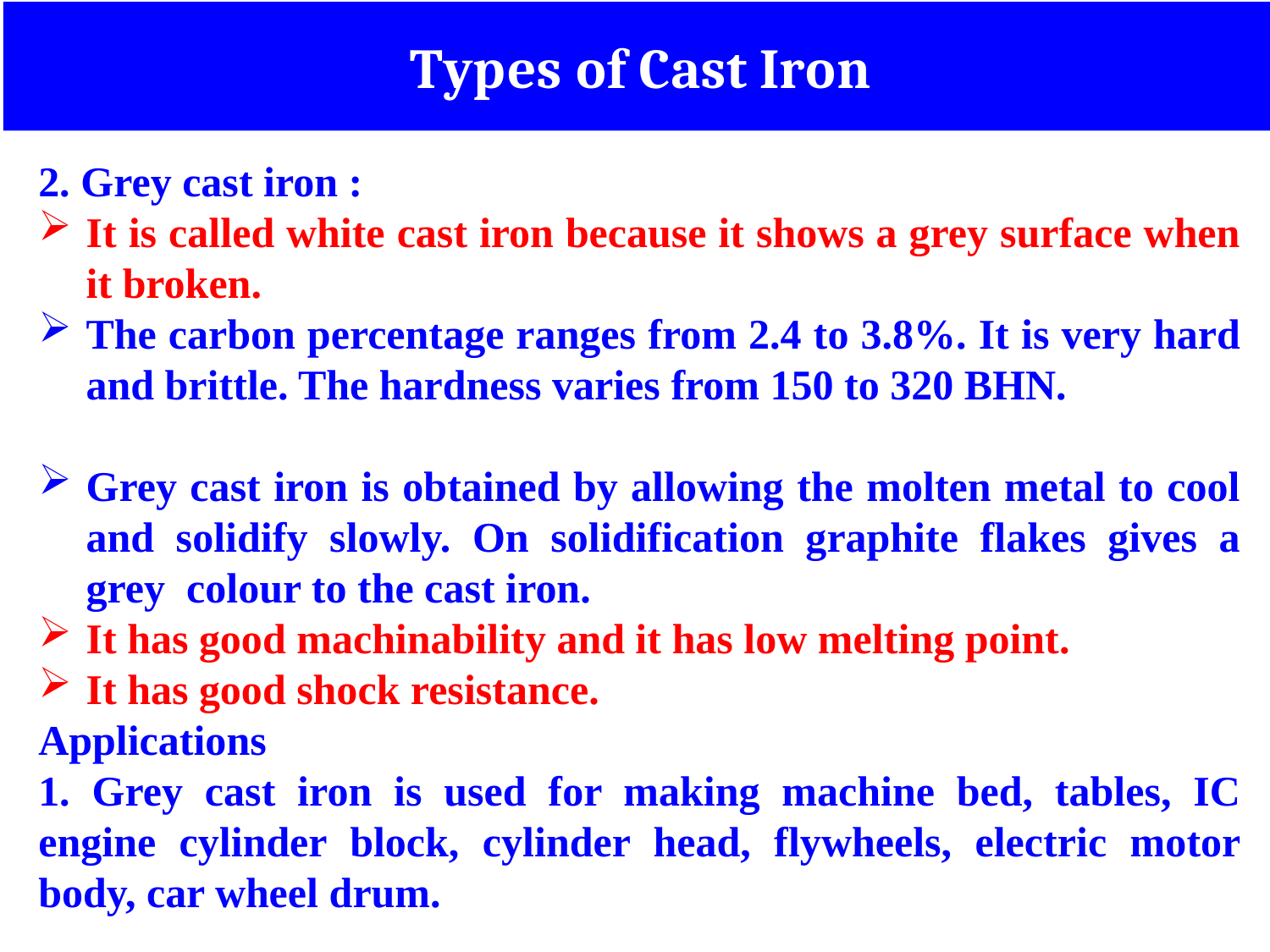

Types of Cast Iron
2. Grey cast iron :
It is called white cast iron because it shows a grey surface when it broken.
The carbon percentage ranges from 2.4 to 3.8%. It is very hard and brittle. The hardness varies from 150 to 320 BHN.

Grey cast iron is obtained by allowing the molten metal to cool and solidify slowly. On solidification graphite flakes gives a grey  colour to the cast iron.
It has good machinability and it has low melting point.
It has good shock resistance.
Applications
1. Grey cast iron is used for making machine bed, tables, IC engine cylinder block, cylinder head, flywheels, electric motor body, car wheel drum.